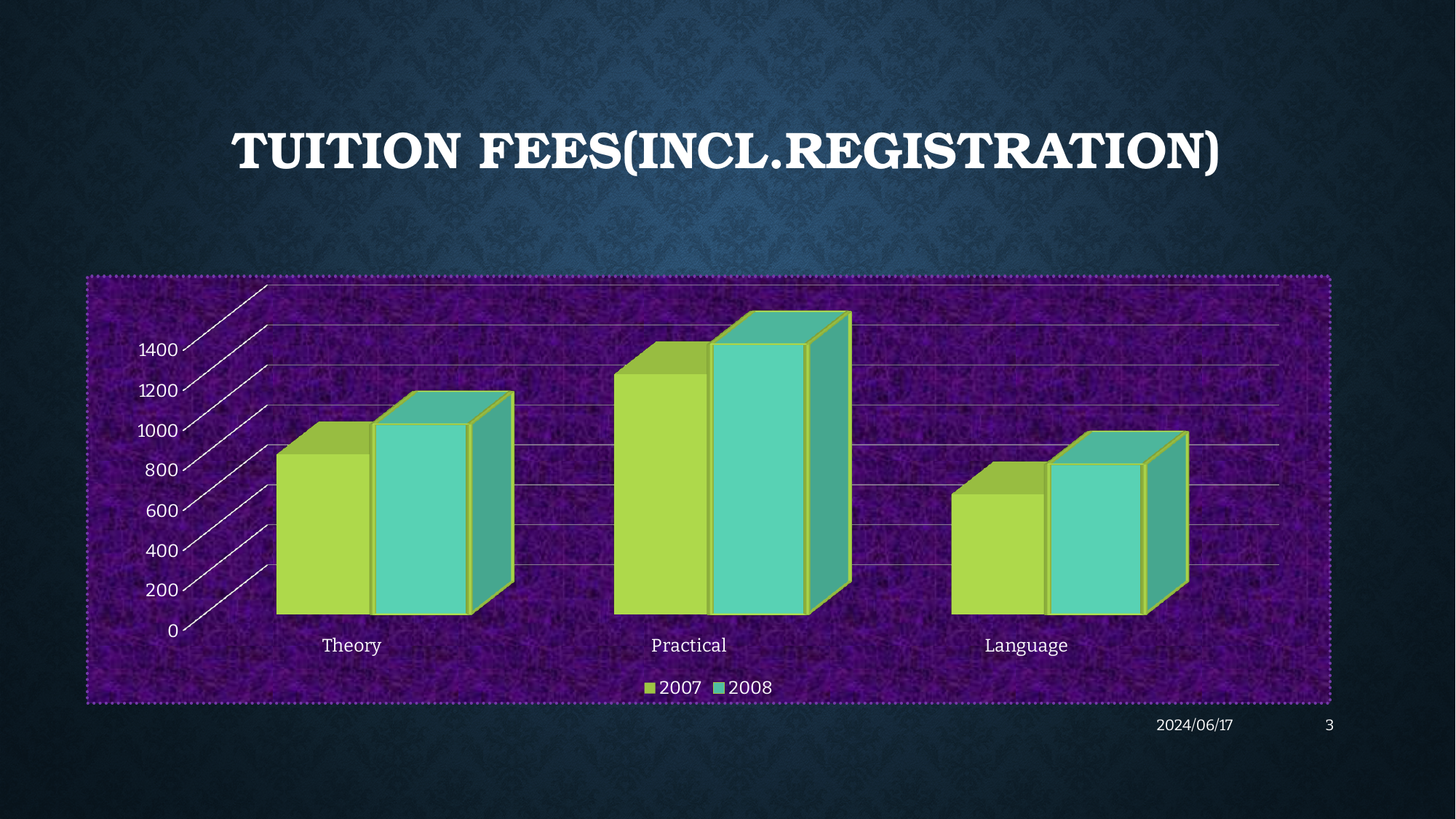

# TUITION FEES(INCL.REGISTRATION)

[unsupported chart]

2024/06/17
3